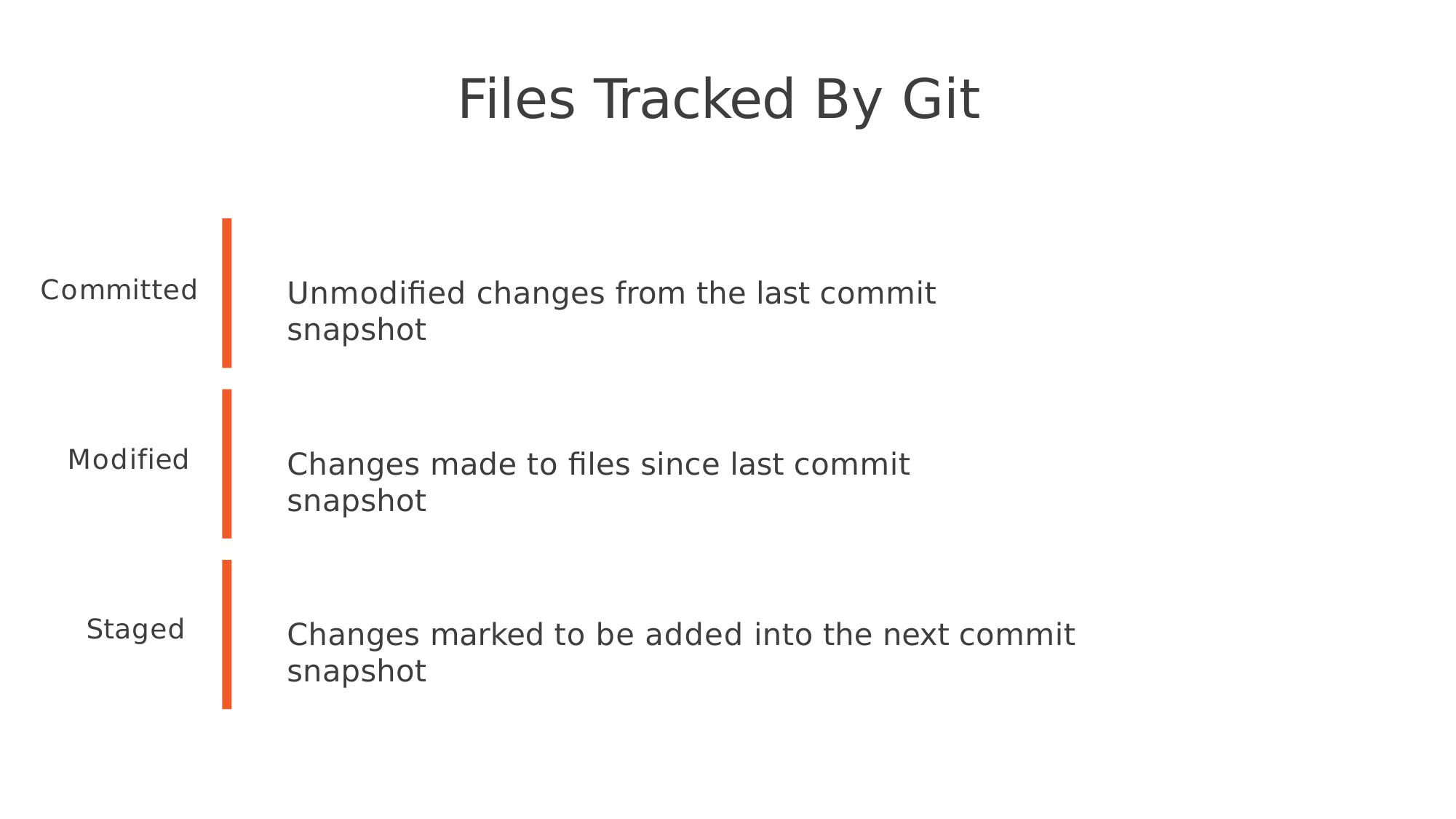

# Files Tracked By Git

Committed
Unmodified changes from the last commit snapshot

Modified
Changes made to files since last commit snapshot

Staged
Changes marked to be added into the next commit snapshot
6